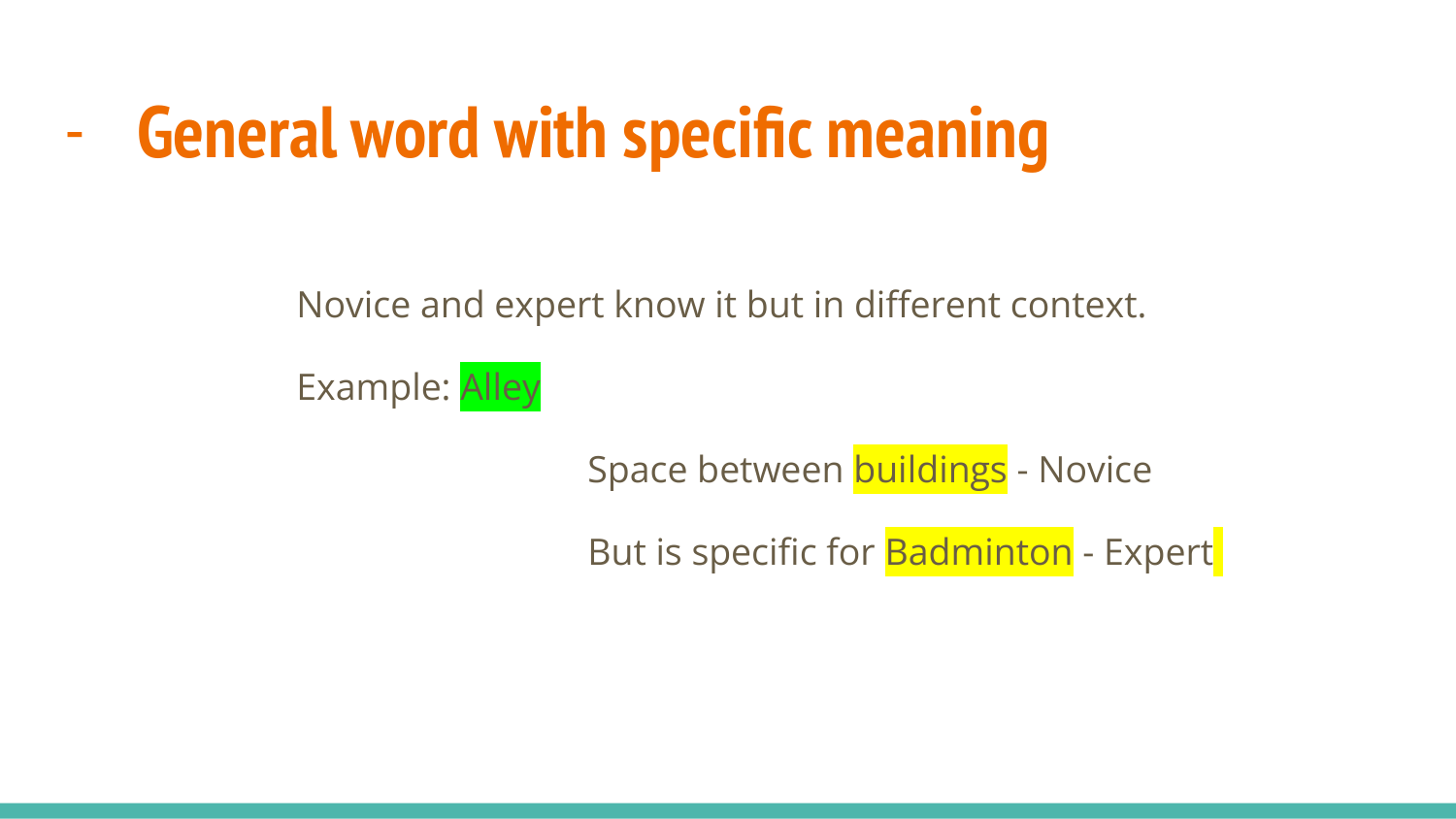

# General word with specific meaning
Novice and expert know it but in different context.
Example: Alley
		Space between buildings - Novice
		But is specific for Badminton - Expert